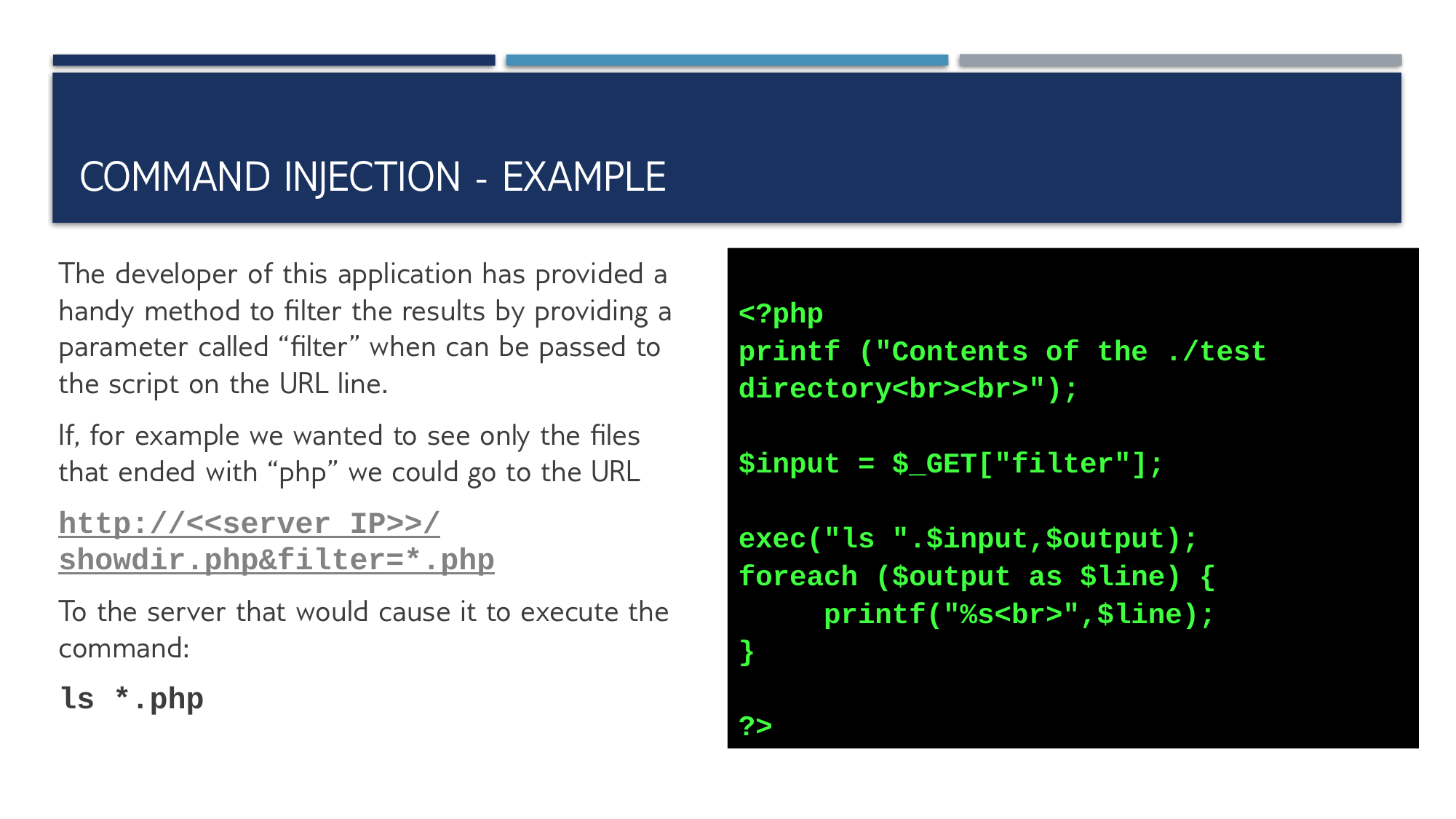

# command Injection - example
The developer of this application has provided a handy method to filter the results by providing a parameter called “filter” when can be passed to the script on the URL line.
If, for example we wanted to see only the files that ended with “php” we could go to the URL
http://<<server IP>>/showdir.php&filter=*.php
To the server that would cause it to execute the command:
ls *.php
<?php
printf ("Contents of the ./test directory<br><br>");
$input = $_GET["filter"];
exec("ls ".$input,$output);
foreach ($output as $line) {
     printf("%s<br>",$line);
}
?>